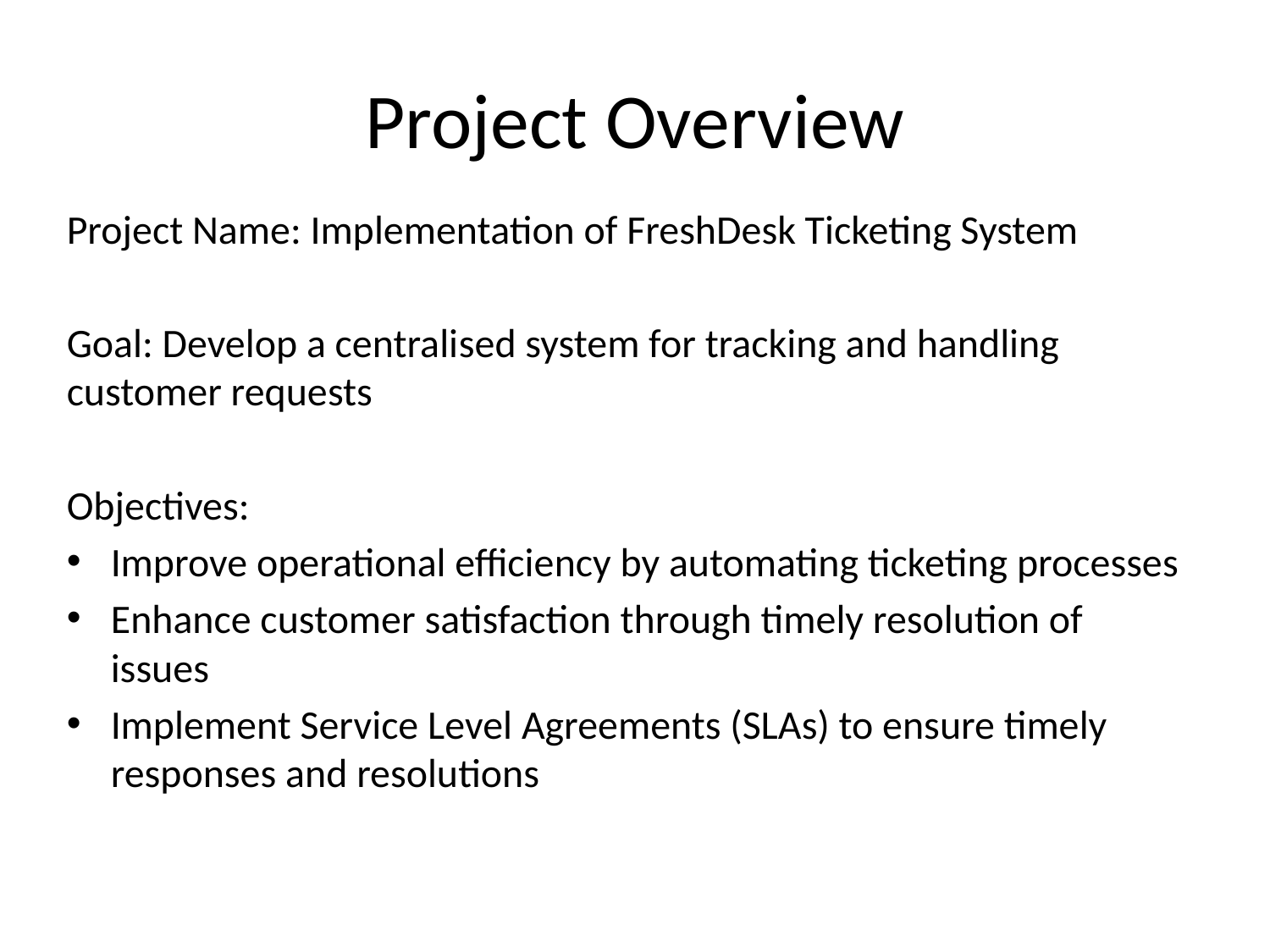

# Project Overview
Project Name: Implementation of FreshDesk Ticketing System

Goal: Develop a centralised system for tracking and handling customer requests

Objectives:
Improve operational efficiency by automating ticketing processes
Enhance customer satisfaction through timely resolution of issues
Implement Service Level Agreements (SLAs) to ensure timely responses and resolutions